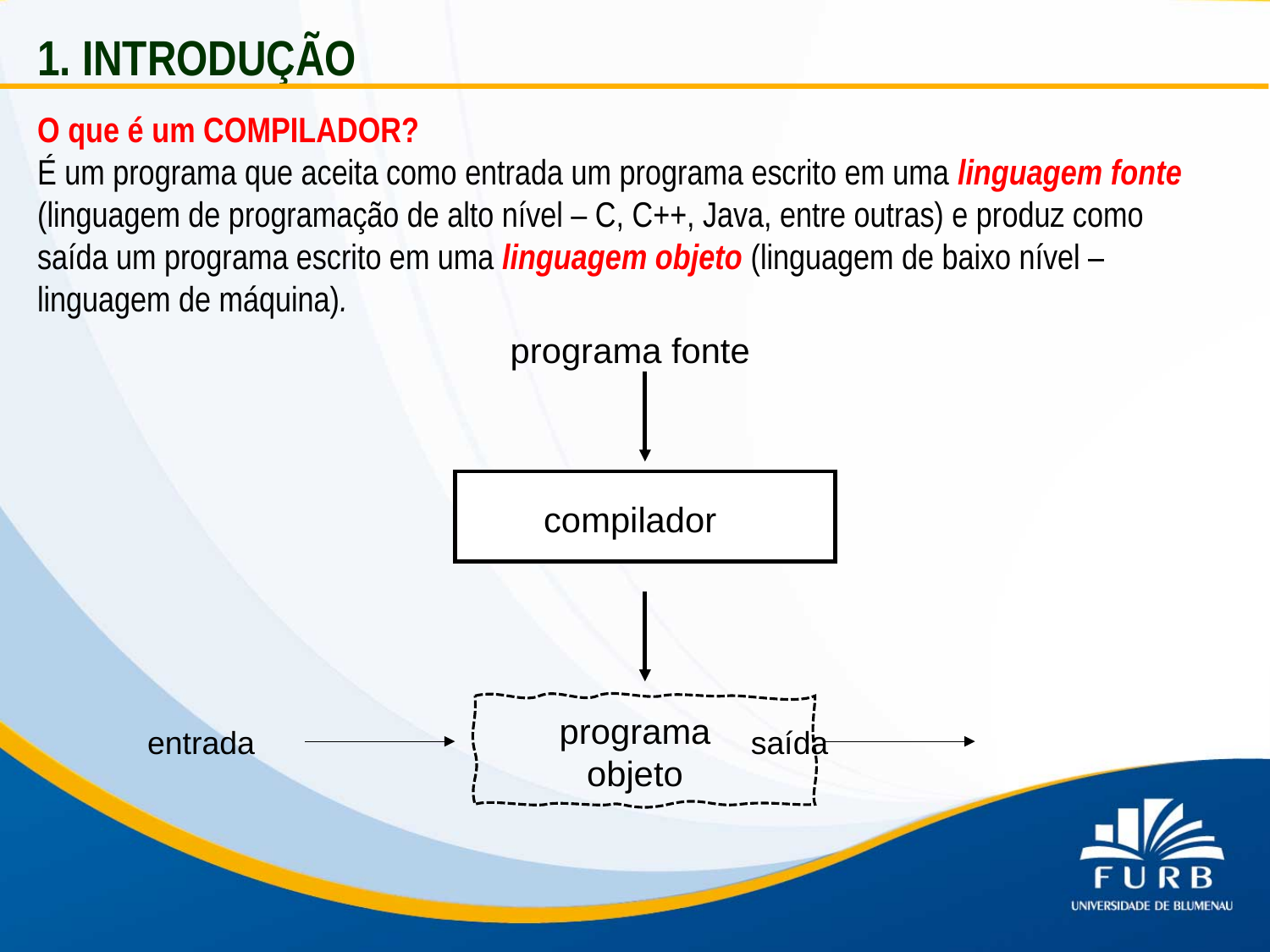

1. INTRODUÇÃO

O que é um COMPILADOR?
É um programa que aceita como entrada um programa escrito em uma linguagem fonte (linguagem de programação de alto nível – C, C++, Java, entre outras) e produz como saída um programa escrito em uma linguagem objeto (linguagem de baixo nível – linguagem de máquina).
programa fonte

compilador

programa
objeto

entrada                                                        saída